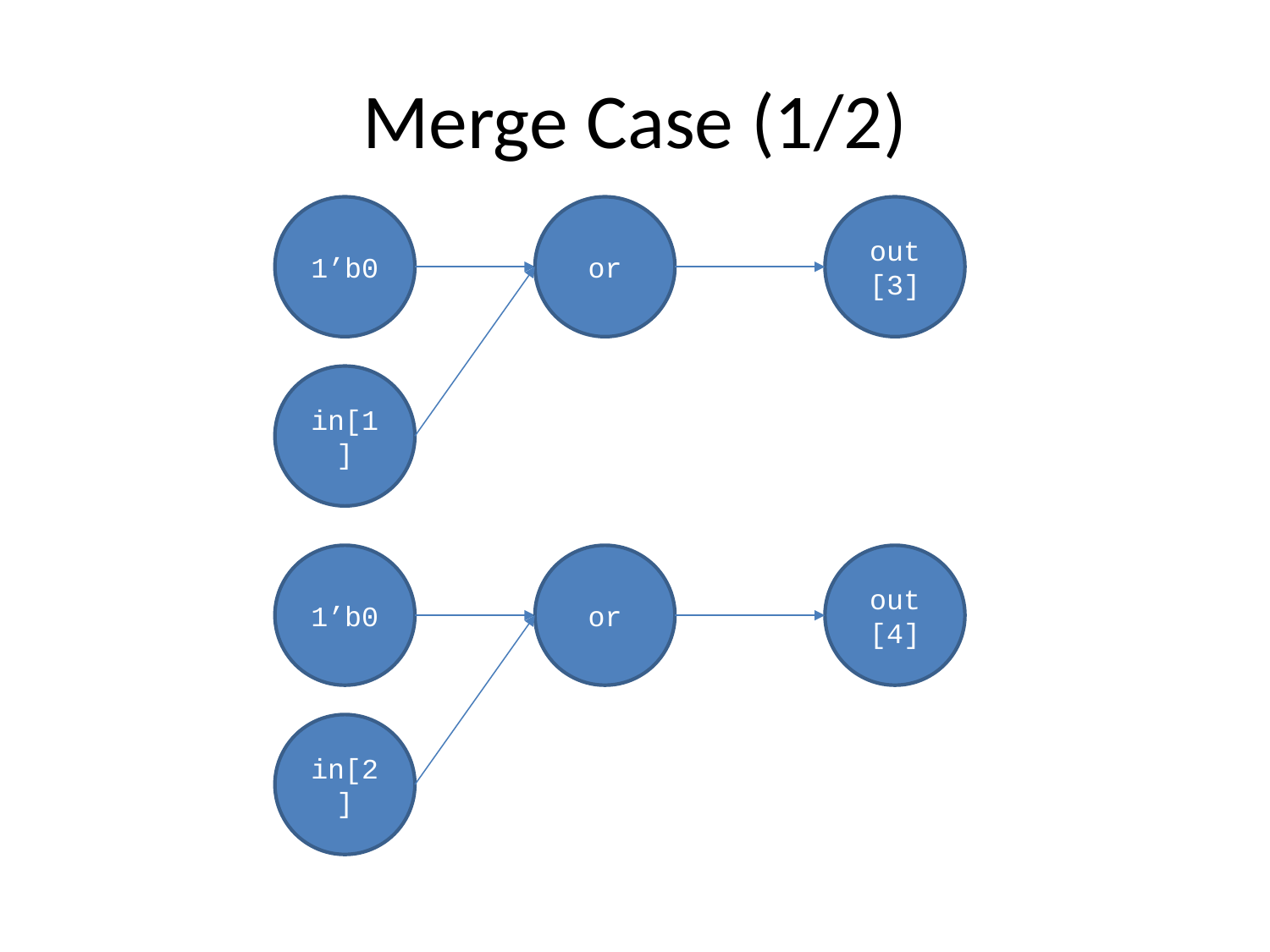

# Merge Case (1/2)
1’b0
or
out
[3]
in[1]
1’b0
or
out
[4]
in[2]